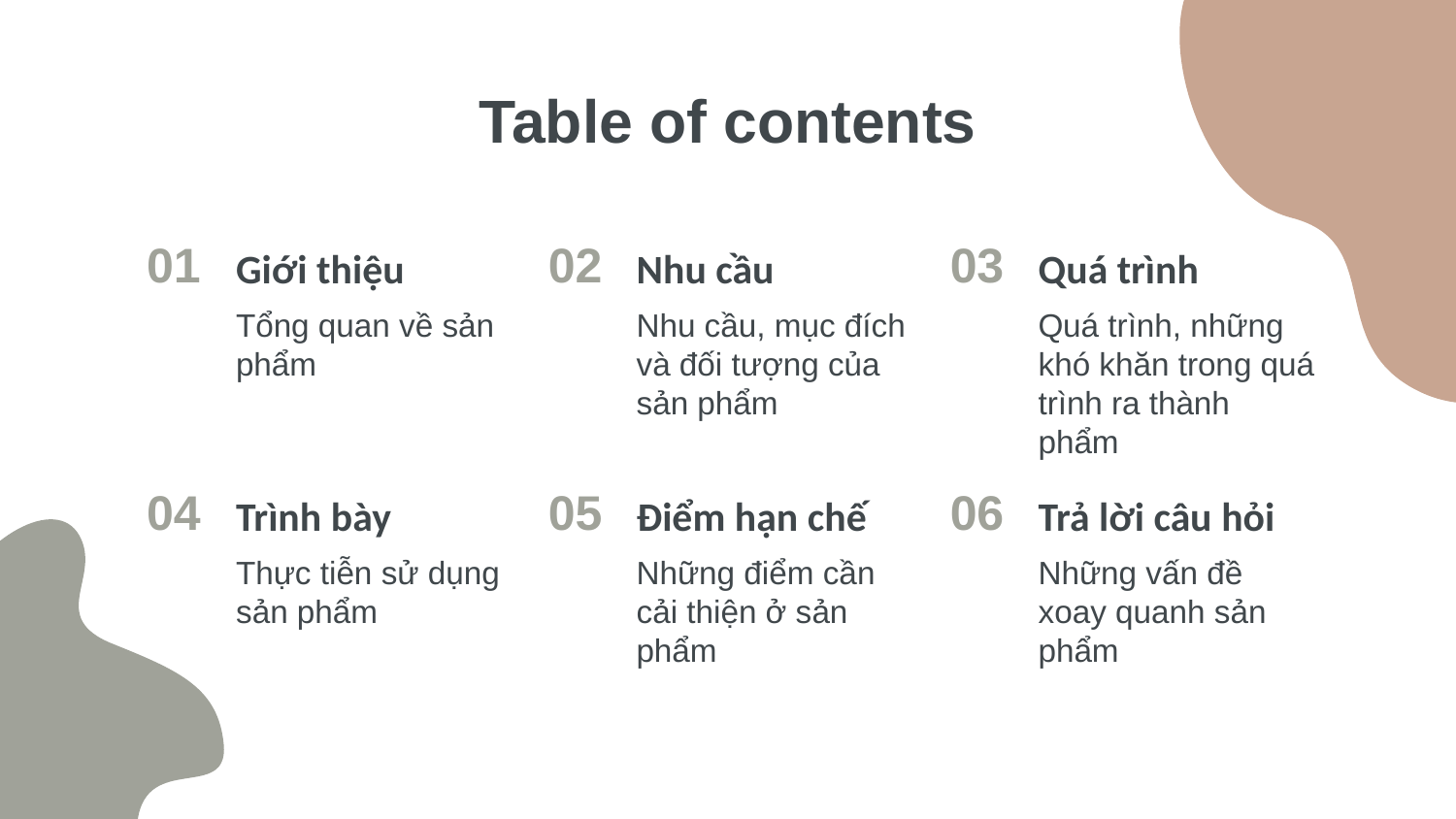

# Table of contents
01
Giới thiệu
02
Nhu cầu
03
Quá trình
Tổng quan về sản phẩm
Nhu cầu, mục đích và đối tượng của sản phẩm
Quá trình, những khó khăn trong quá trình ra thành phẩm
04
05
06
Trình bày
Điểm hạn chế
Trả lời câu hỏi
Thực tiễn sử dụng sản phẩm
Những điểm cần cải thiện ở sản phẩm
Những vấn đề xoay quanh sản phẩm